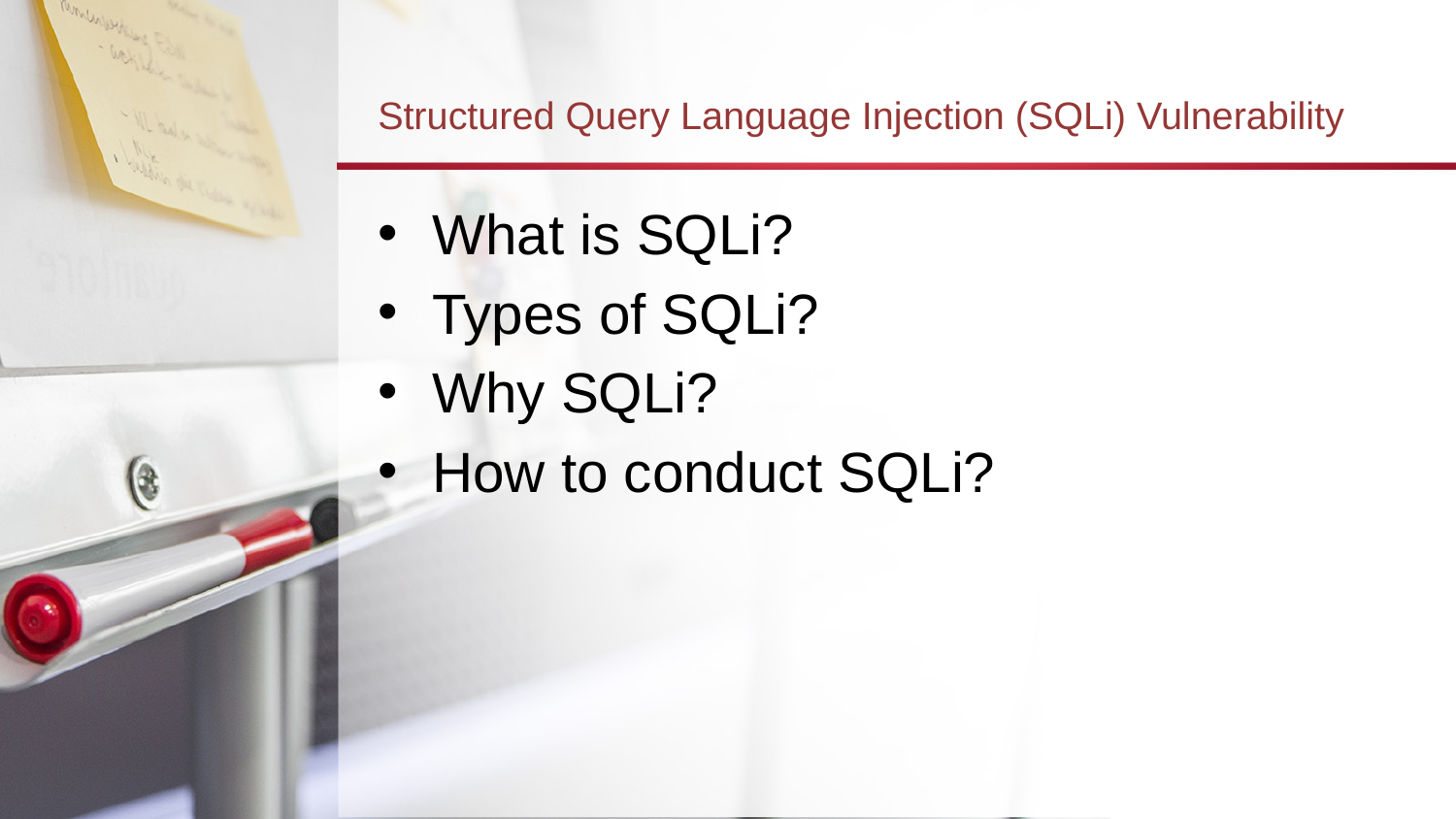

# Structured Query Language Injection (SQLi) Vulnerability
What is SQLi?
Types of SQLi?
Why SQLi?
How to conduct SQLi?